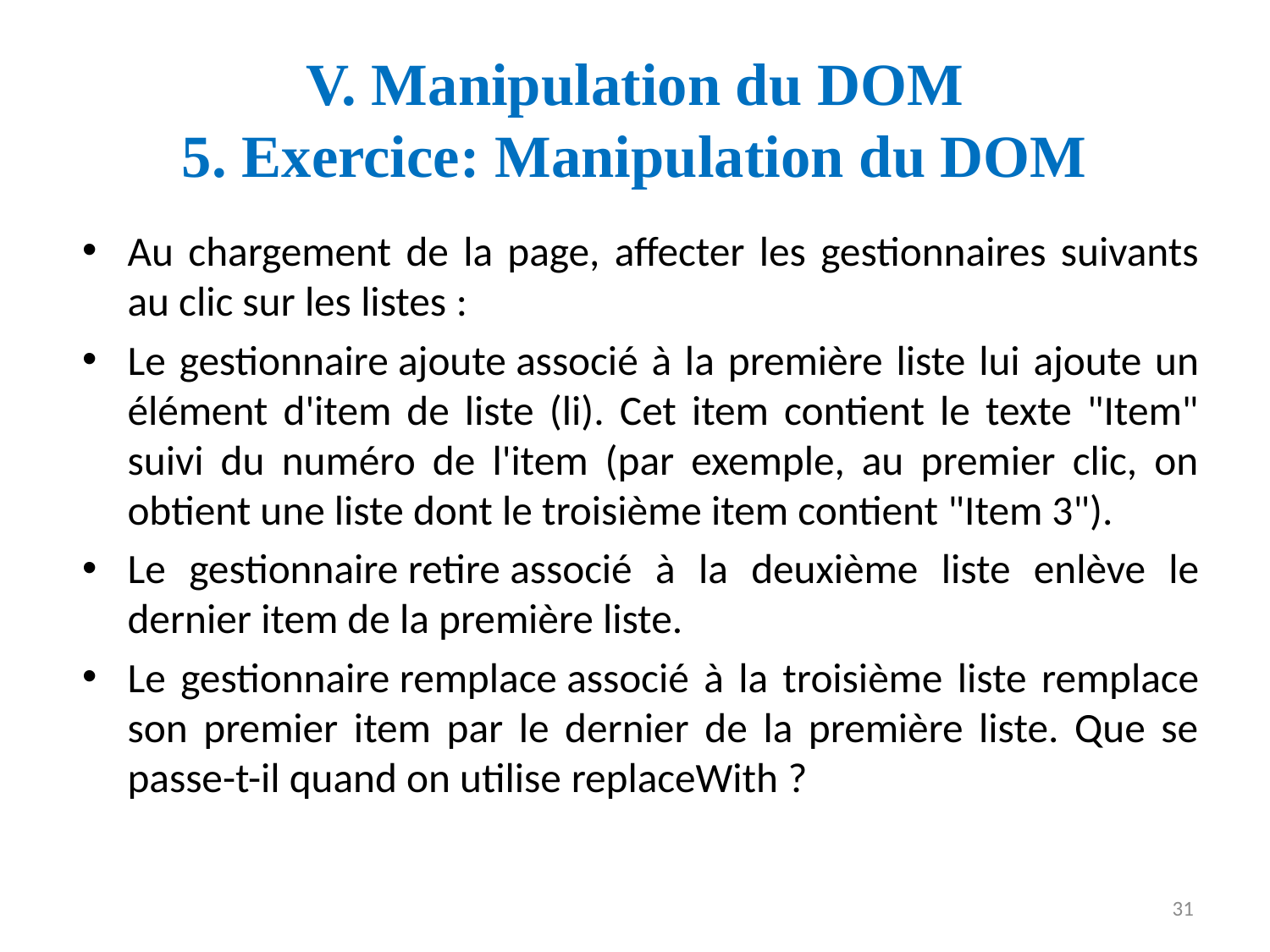

# V. Manipulation du DOM 5. Exercice: Manipulation du DOM
Au chargement de la page, affecter les gestionnaires suivants au clic sur les listes :
Le gestionnaire ajoute associé à la première liste lui ajoute un élément d'item de liste (li). Cet item contient le texte "Item" suivi du numéro de l'item (par exemple, au premier clic, on obtient une liste dont le troisième item contient "Item 3").
Le gestionnaire retire associé à la deuxième liste enlève le dernier item de la première liste.
Le gestionnaire remplace associé à la troisième liste remplace son premier item par le dernier de la première liste. Que se passe-t-il quand on utilise replaceWith ?

31